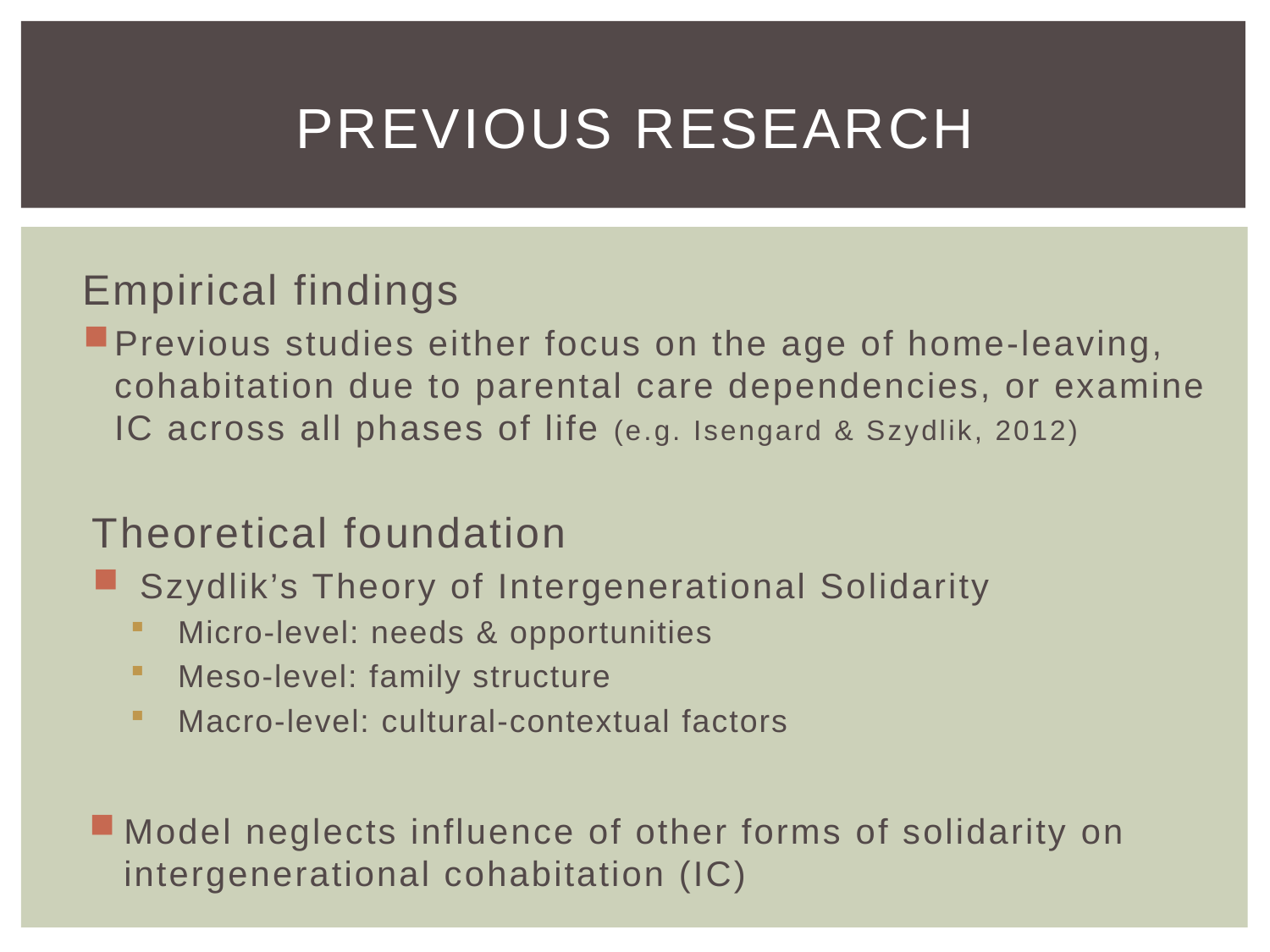

# Previous research
Empirical findings
Previous studies either focus on the age of home-leaving, cohabitation due to parental care dependencies, or examine IC across all phases of life (e.g. Isengard & Szydlik, 2012)

Theoretical foundation
Szydlik’s Theory of Intergenerational Solidarity
Micro-level: needs & opportunities
Meso-level: family structure
Macro-level: cultural-contextual factors

Model neglects influence of other forms of solidarity on intergenerational cohabitation (IC)